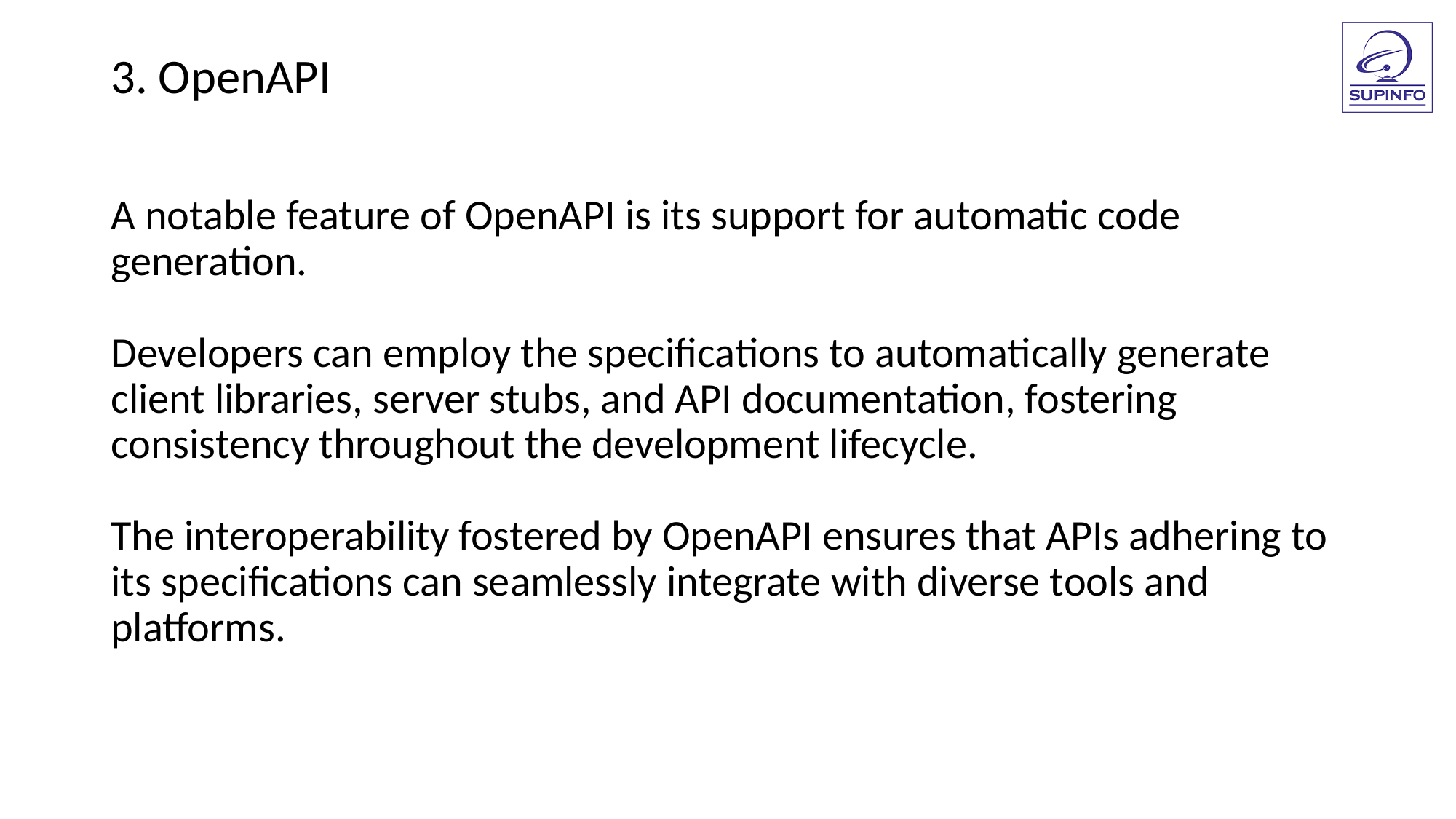

3. OpenAPI
A notable feature of OpenAPI is its support for automatic code generation.

Developers can employ the specifications to automatically generate client libraries, server stubs, and API documentation, fostering consistency throughout the development lifecycle.

The interoperability fostered by OpenAPI ensures that APIs adhering to its specifications can seamlessly integrate with diverse tools and platforms.